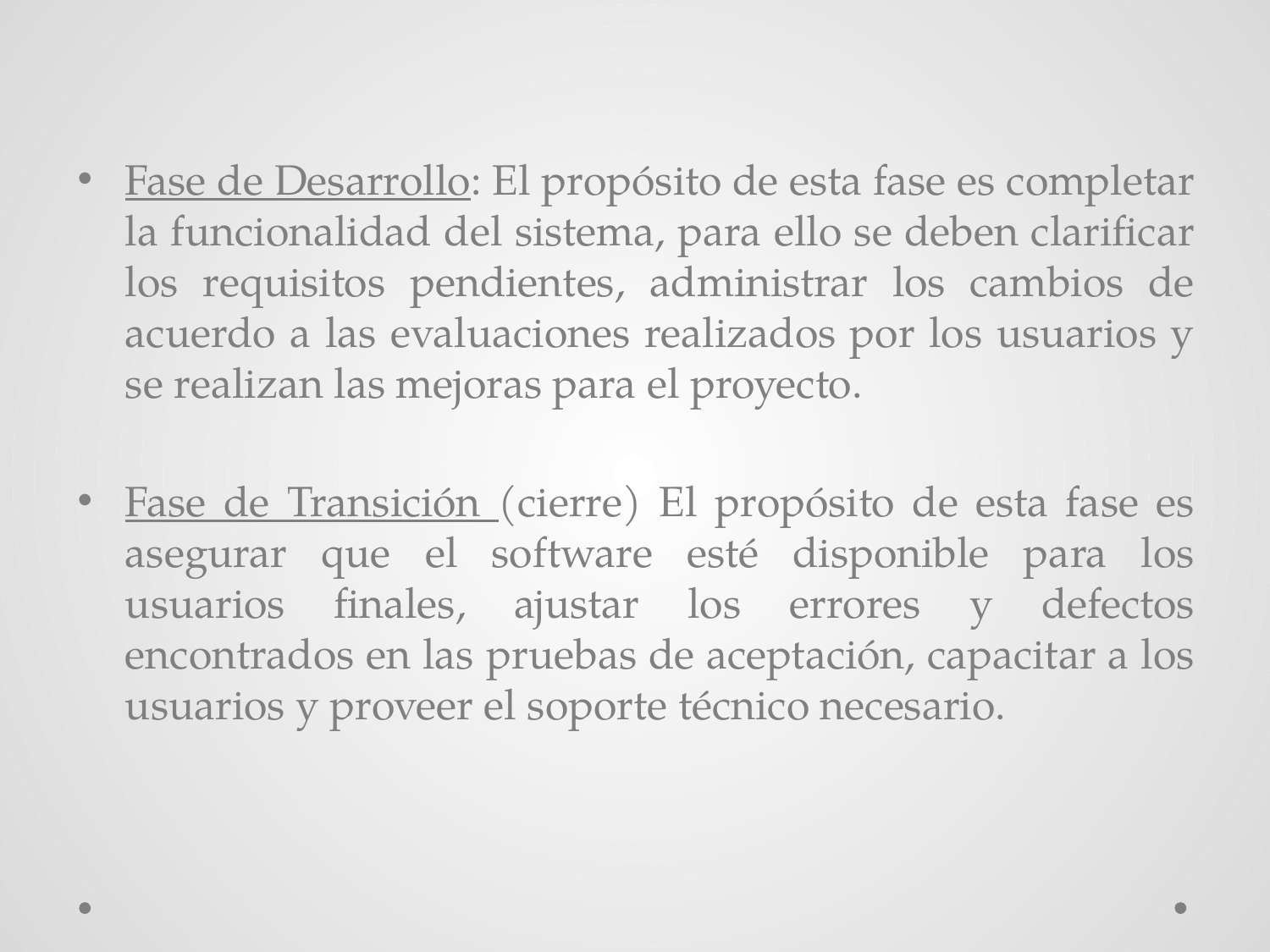

Fase de Desarrollo: El propósito de esta fase es completar la funcionalidad del sistema, para ello se deben clarificar los requisitos pendientes, administrar los cambios de acuerdo a las evaluaciones realizados por los usuarios y se realizan las mejoras para el proyecto.

Fase de Transición (cierre) El propósito de esta fase es asegurar que el software esté disponible para los usuarios finales, ajustar los errores y defectos encontrados en las pruebas de aceptación, capacitar a los usuarios y proveer el soporte técnico necesario.